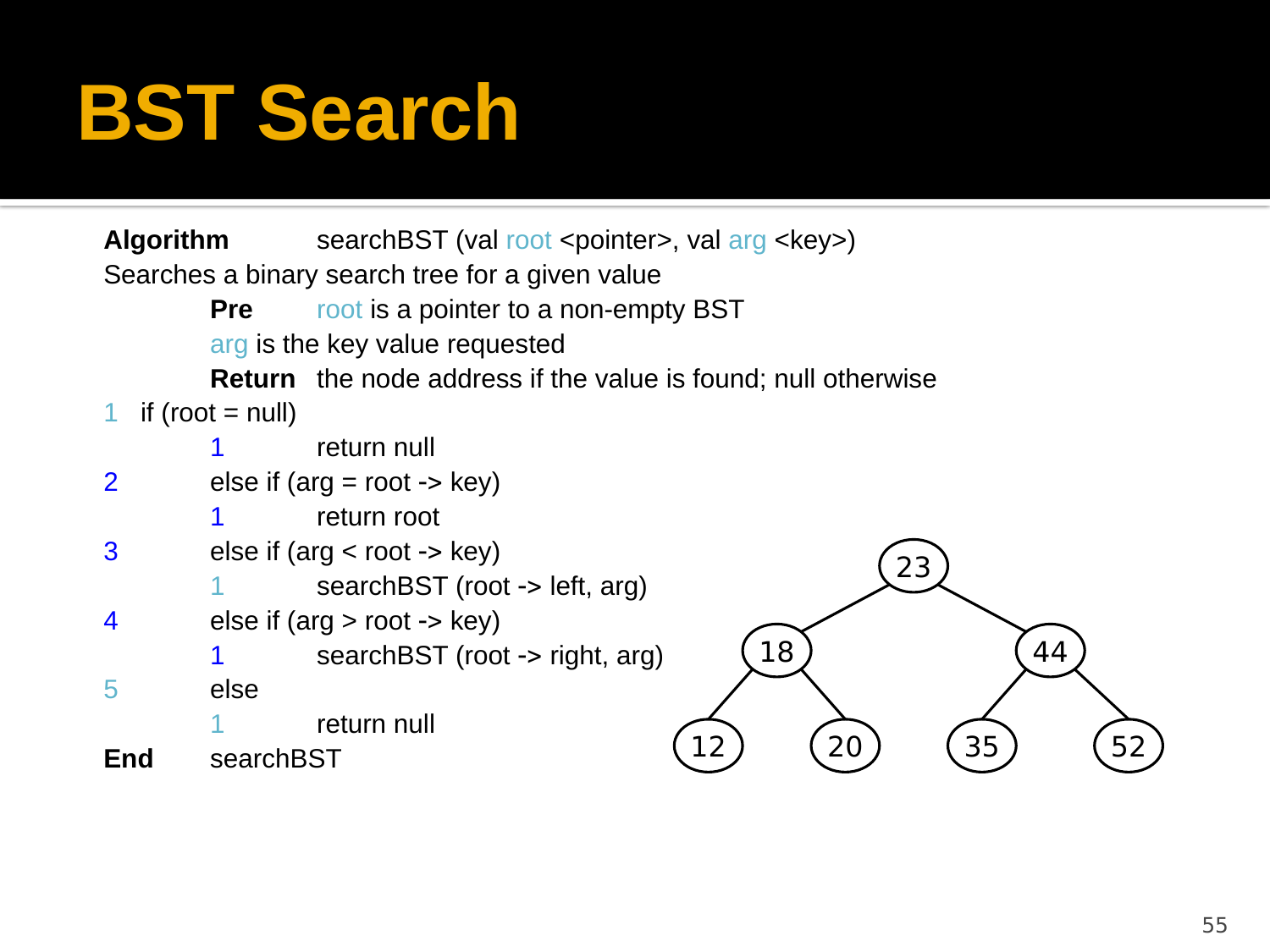

# BST Search
Algorithm 	searchBST (val root <pointer>, val arg <key>)
Searches a binary search tree for a given value
			Pre		root is a pointer to a non-empty BST
						arg is the key value requested
			Return	the node address if the value is found; null otherwise
1   if (root = null)
	1	return null
2	else if (arg = root −> key)
	1	return root
3	else if (arg < root −> key)
	1	searchBST (root −> left, arg)
4	else if (arg > root −> key)
	1	searchBST (root −> right, arg)
5	else
	1	return null
End	searchBST
23
18
44
12
20
35
52
55